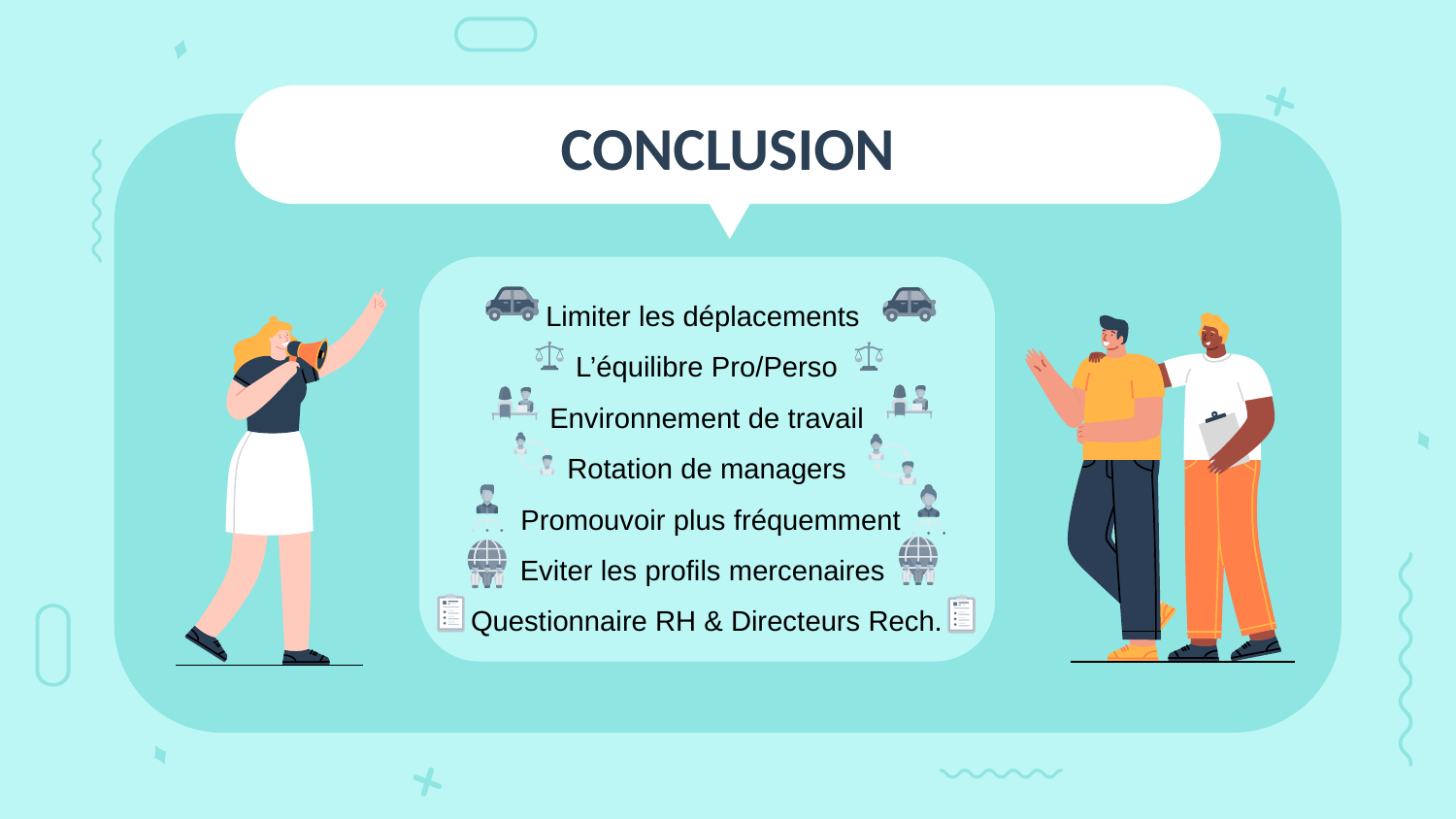

# CONCLUSION
 Limiter les déplacements
 L’équilibre Pro/Perso
 Environnement de travail
 Rotation de managers
 Promouvoir plus fréquemment
Eviter les profils mercenaires
Questionnaire RH & Directeurs Rech.